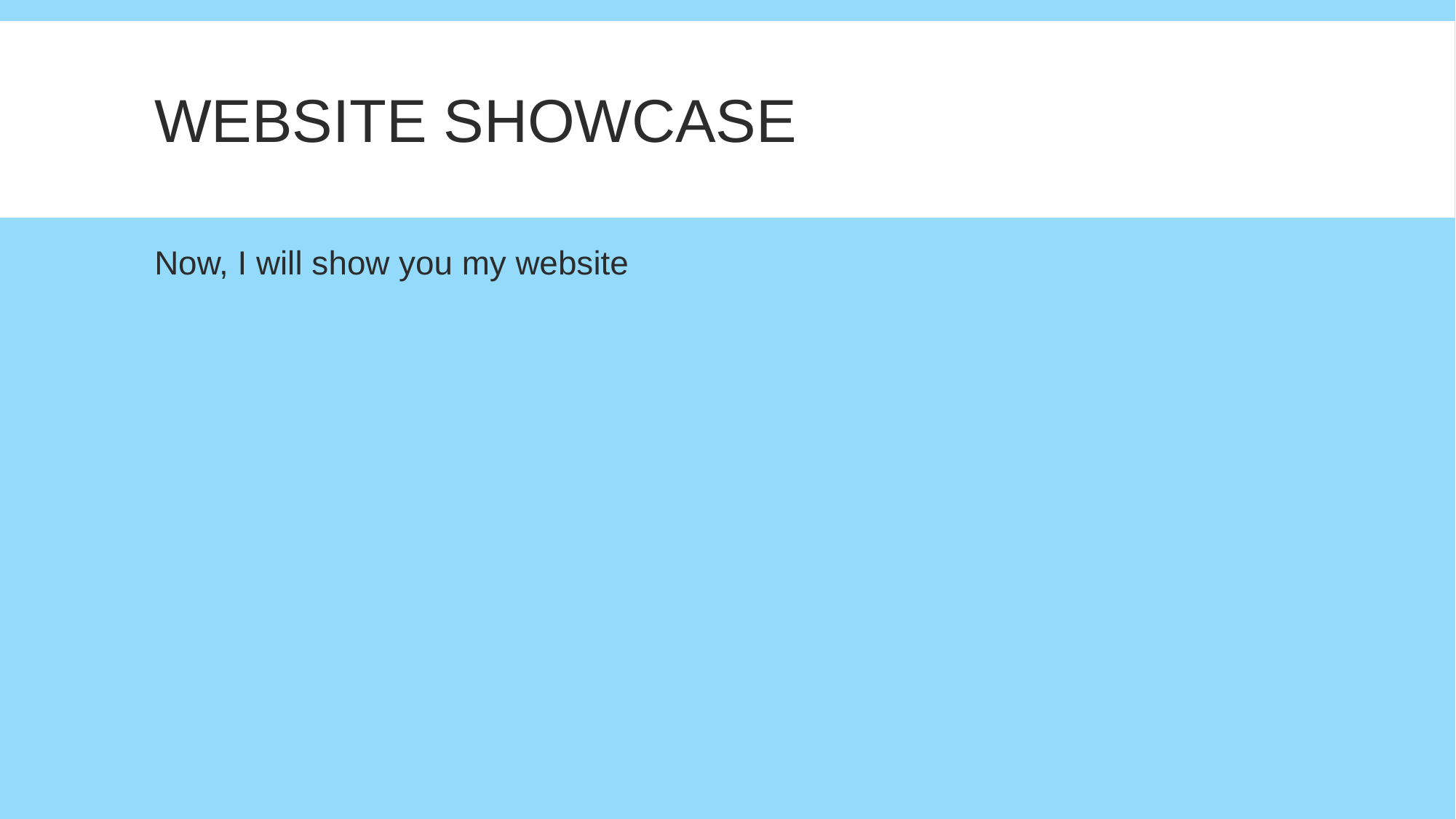

# Website showcase
Now, I will show you my website